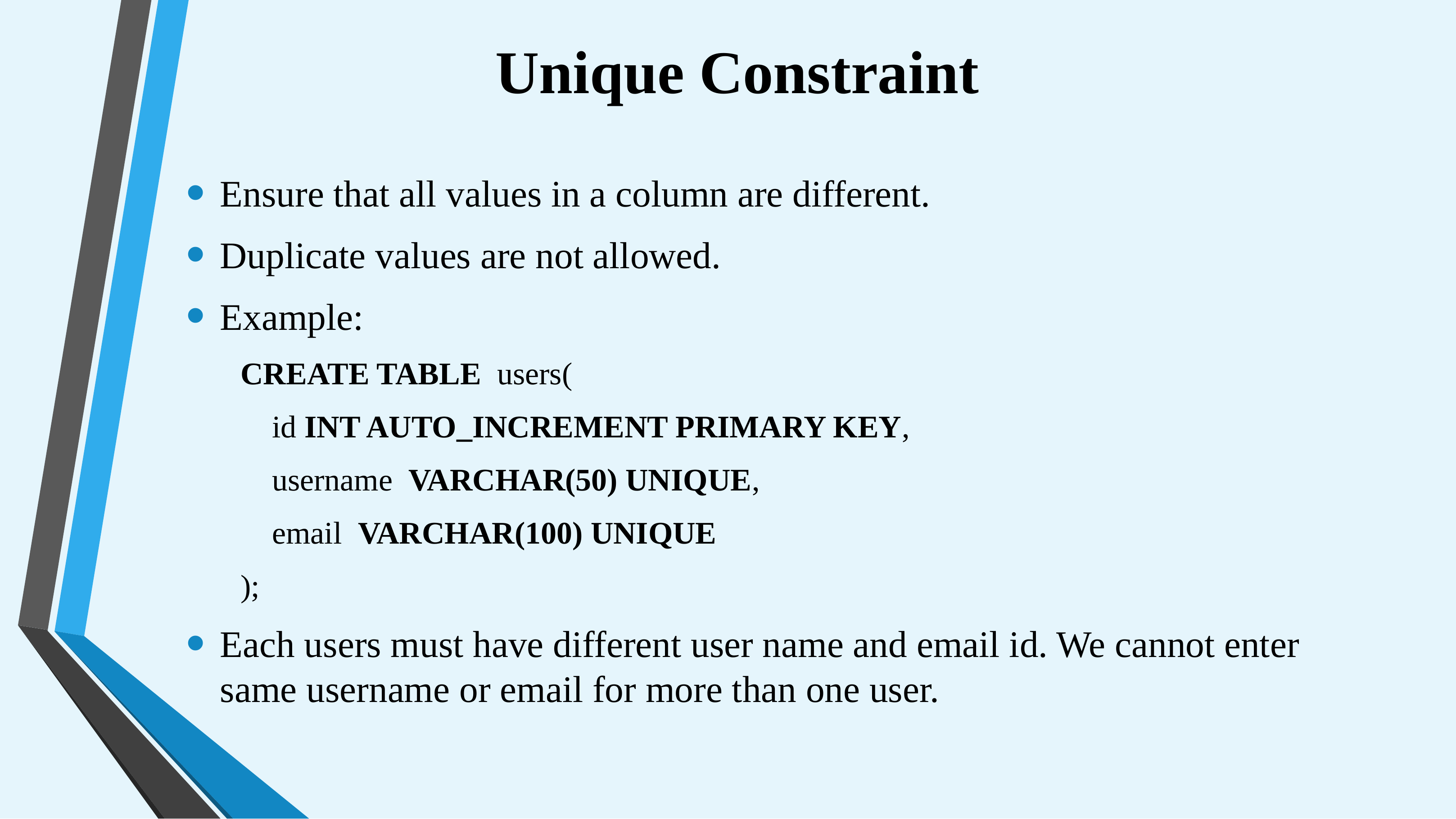

# Unique Constraint
Ensure that all values in a column are different.
Duplicate values are not allowed.
Example:
CREATE TABLE  users(
    id INT AUTO_INCREMENT PRIMARY KEY,
    username  VARCHAR(50) UNIQUE,
    email  VARCHAR(100) UNIQUE
);
Each users must have different user name and email id. We cannot enter same username or email for more than one user.